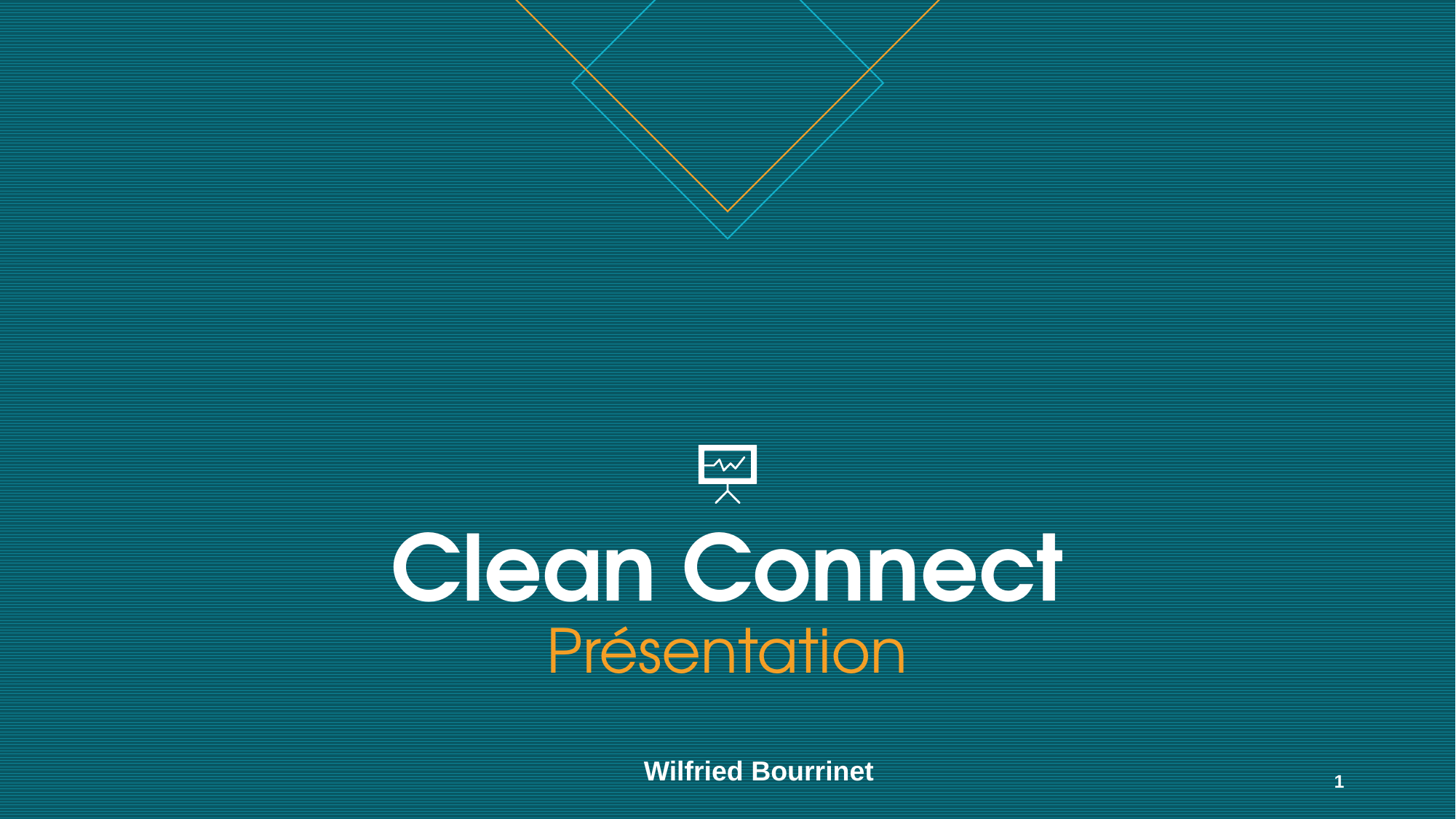

# Clean Connect Présentation
Wilfried Bourrinet
1